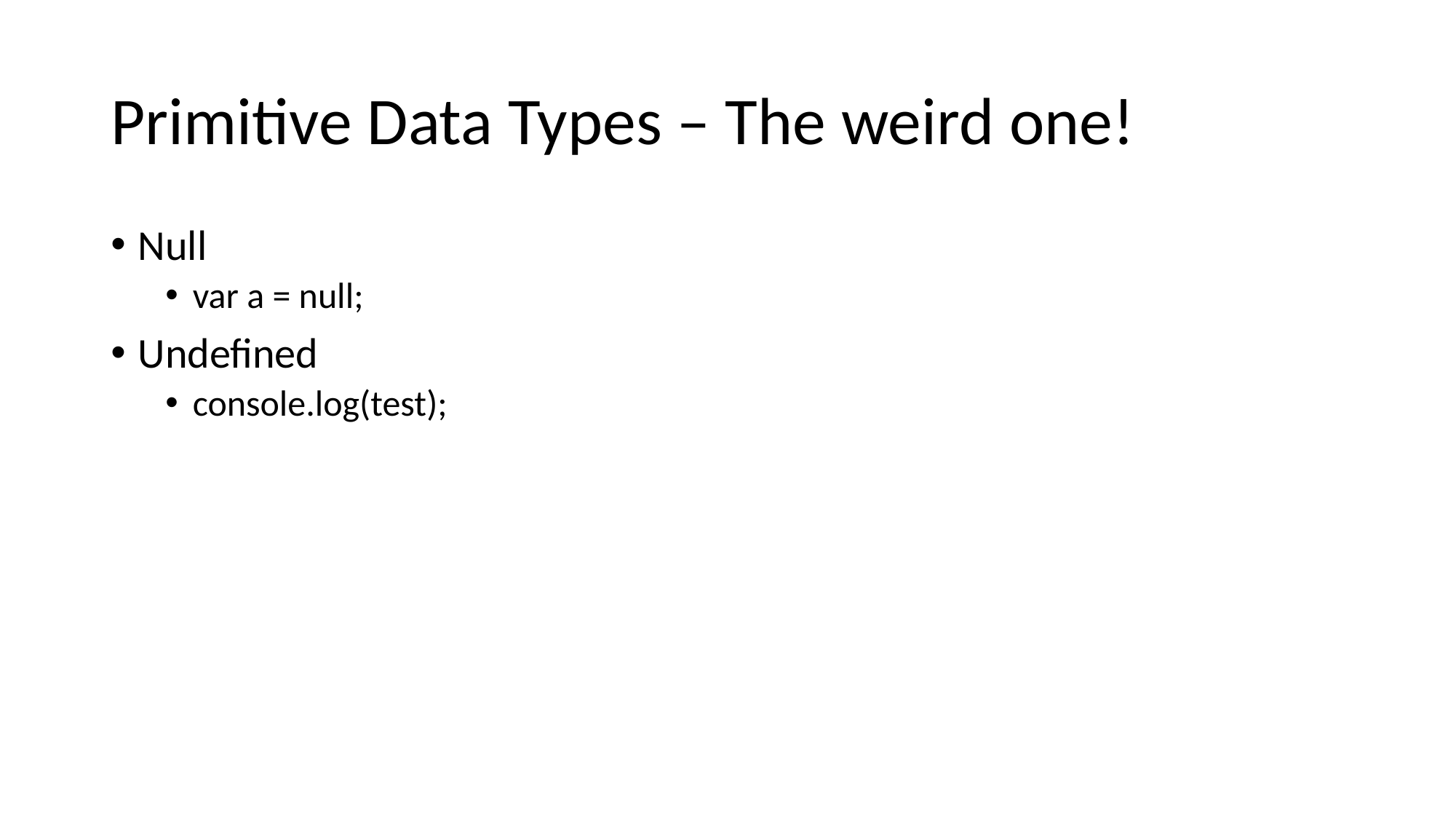

# Primitive Data Types – The weird one!
Null
var a = null;
Undefined
console.log(test);